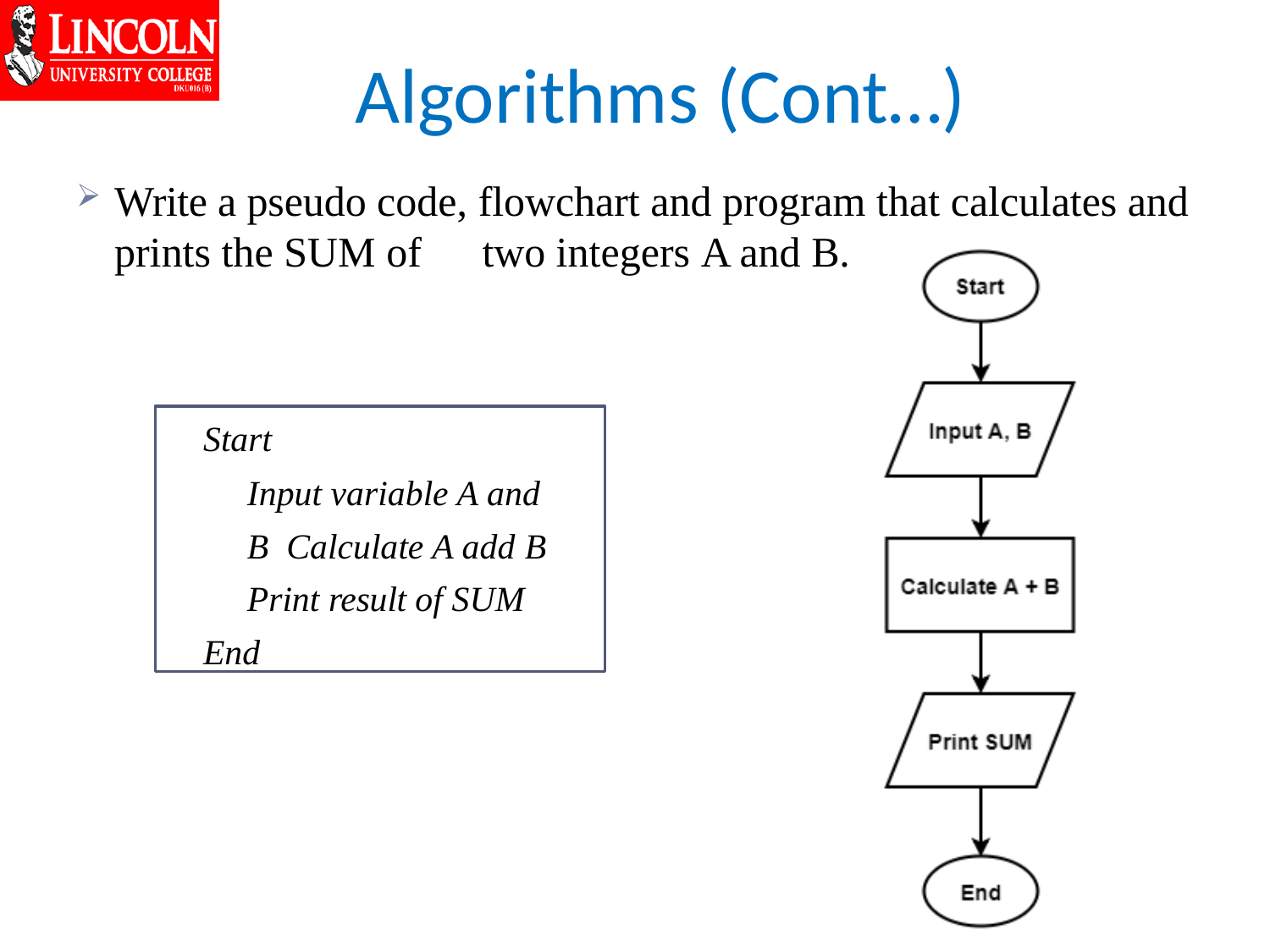

# Algorithms (Cont…)
Write a pseudo code, flowchart and program that calculates and  prints the SUM of	two integers A and B.

Start
Input variable A and B  Calculate A add B  Print result of SUM
End